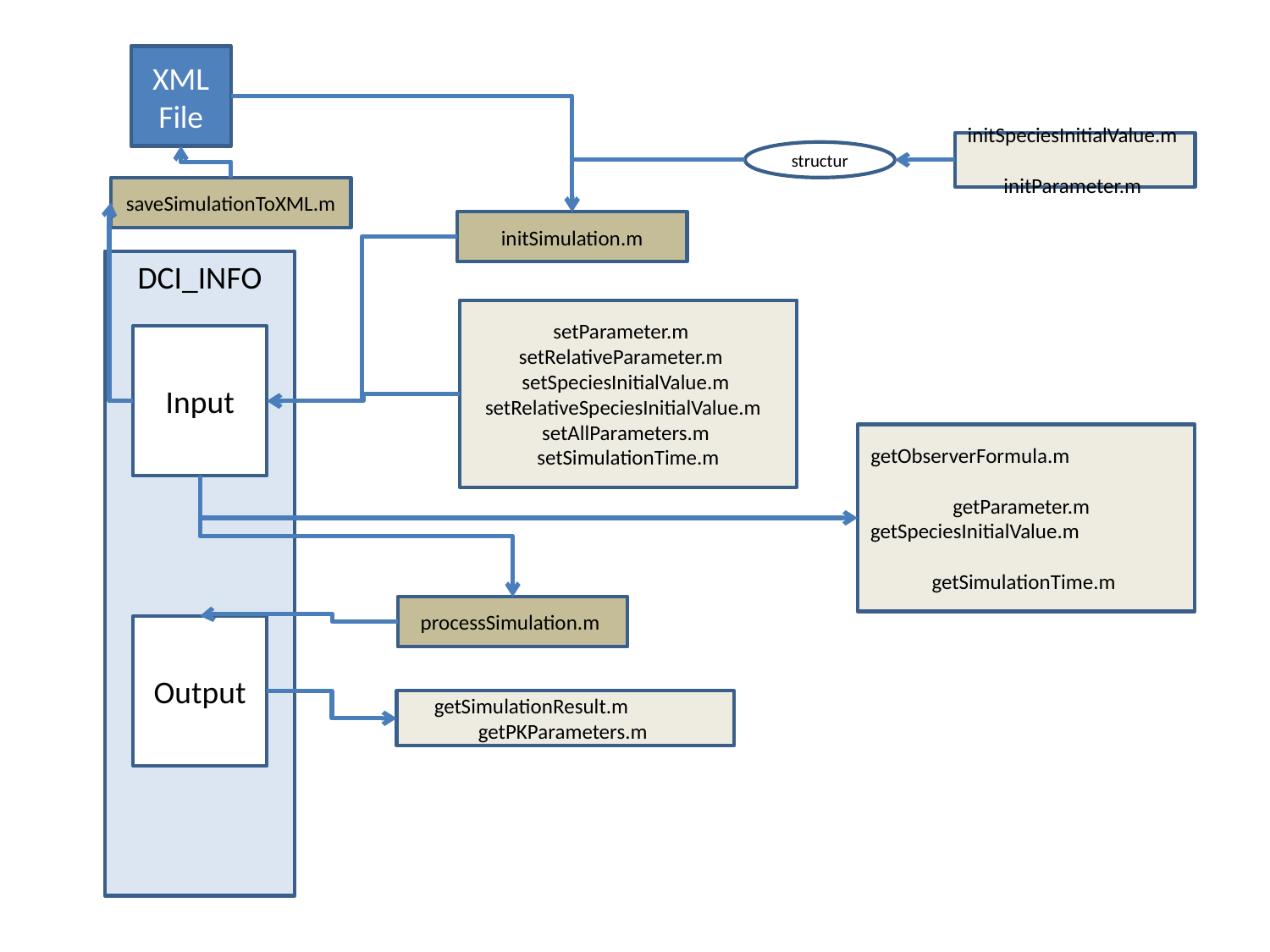

XML File
initSpeciesInitialValue.m
initParameter.m
structur
saveSimulationToXML.m
initSimulation.m
DCI_INFO
setParameter.m
setRelativeParameter.m
setSpeciesInitialValue.m
setRelativeSpeciesInitialValue.m
setAllParameters.m
setSimulationTime.m
Input
getObserverFormula.m
getParameter.m
getSpeciesInitialValue.m
getSimulationTime.m
processSimulation.m
Output
getSimulationResult.m
getPKParameters.m